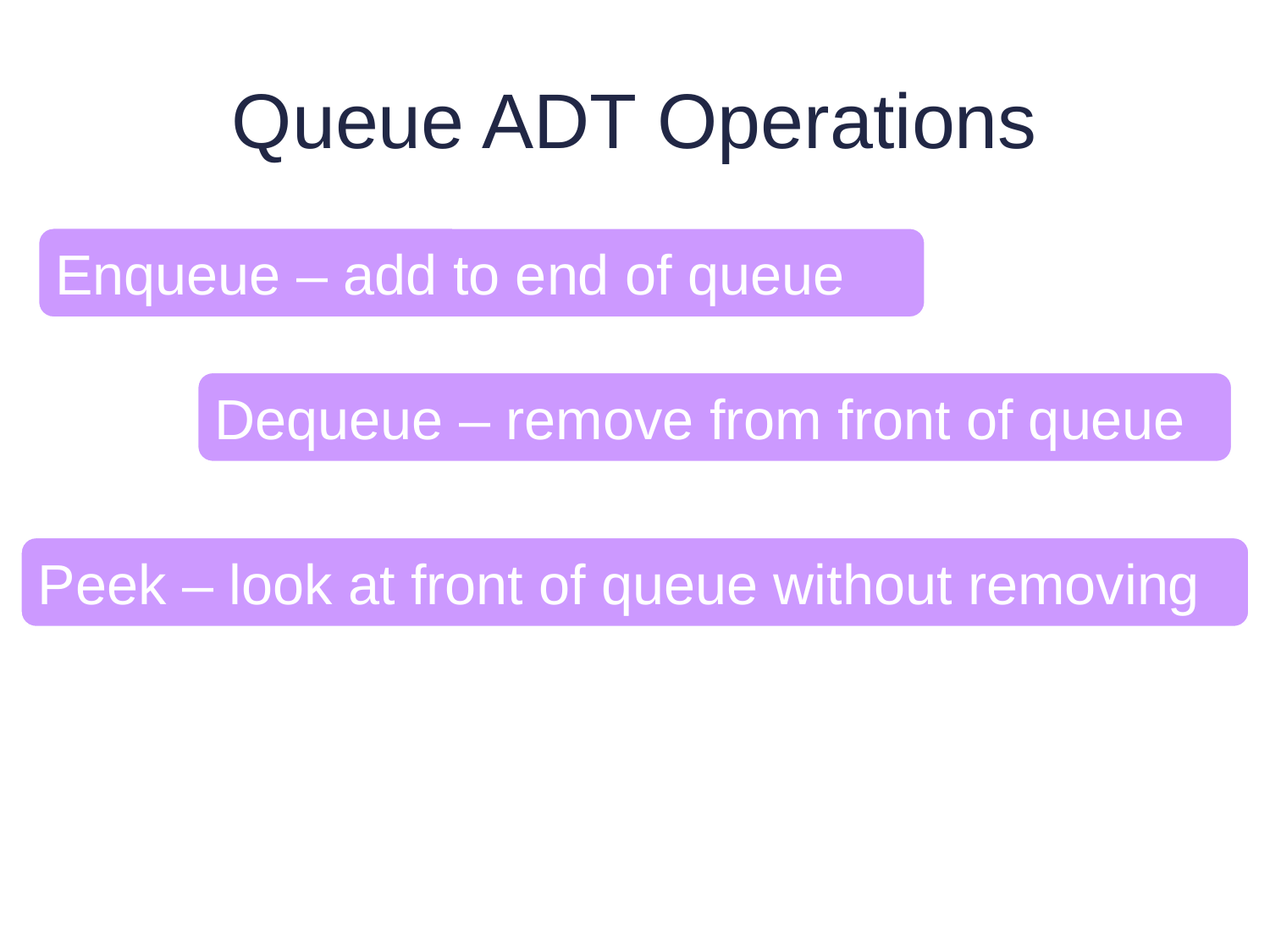

# Queue ADT Operations
Enqueue – add to end of queue
Dequeue – remove from front of queue
Peek – look at front of queue without removing